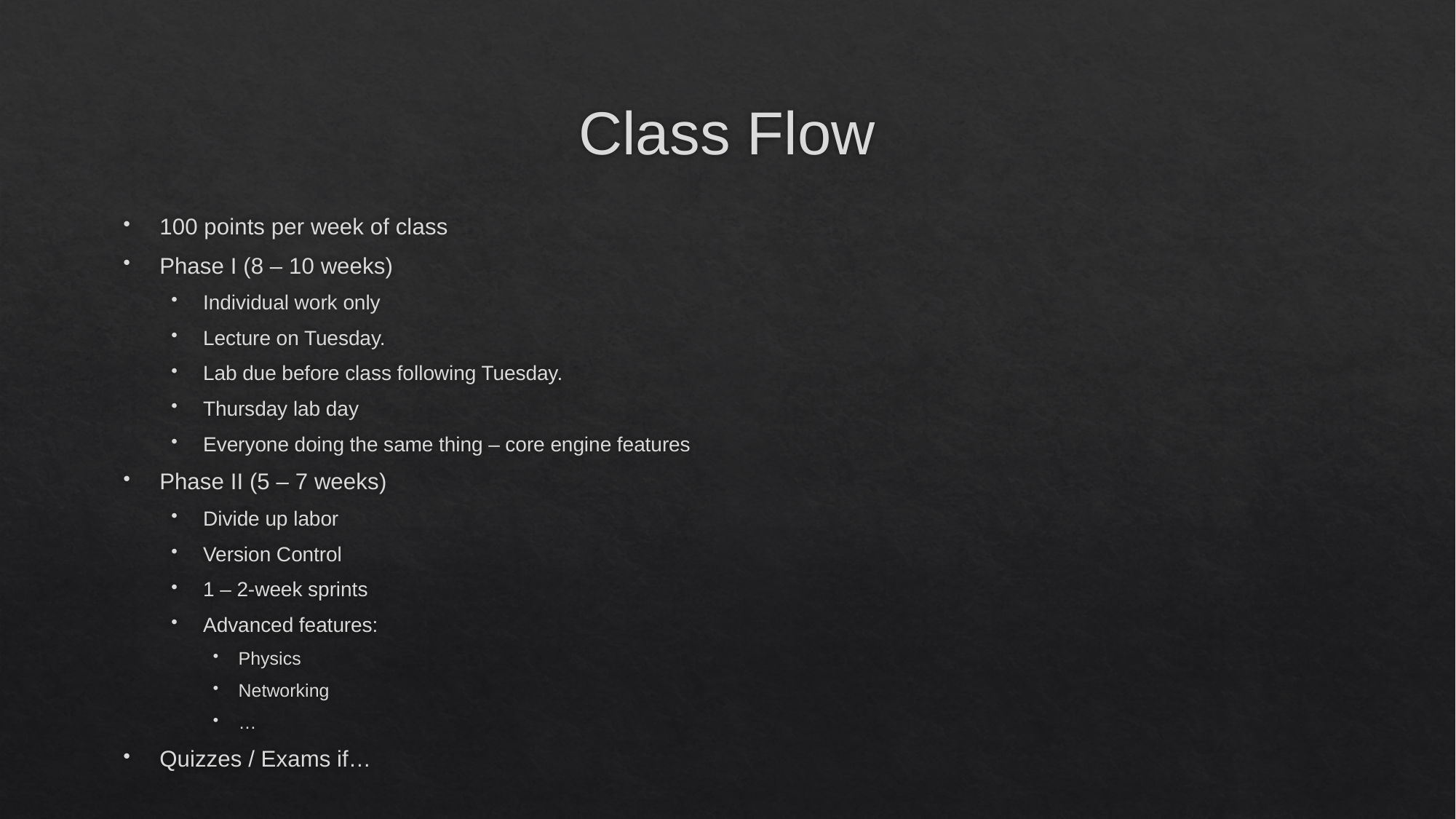

# Class Flow
100 points per week of class
Phase I (8 – 10 weeks)
Individual work only
Lecture on Tuesday.
Lab due before class following Tuesday.
Thursday lab day
Everyone doing the same thing – core engine features
Phase II (5 – 7 weeks)
Divide up labor
Version Control
1 – 2-week sprints
Advanced features:
Physics
Networking
…
Quizzes / Exams if…